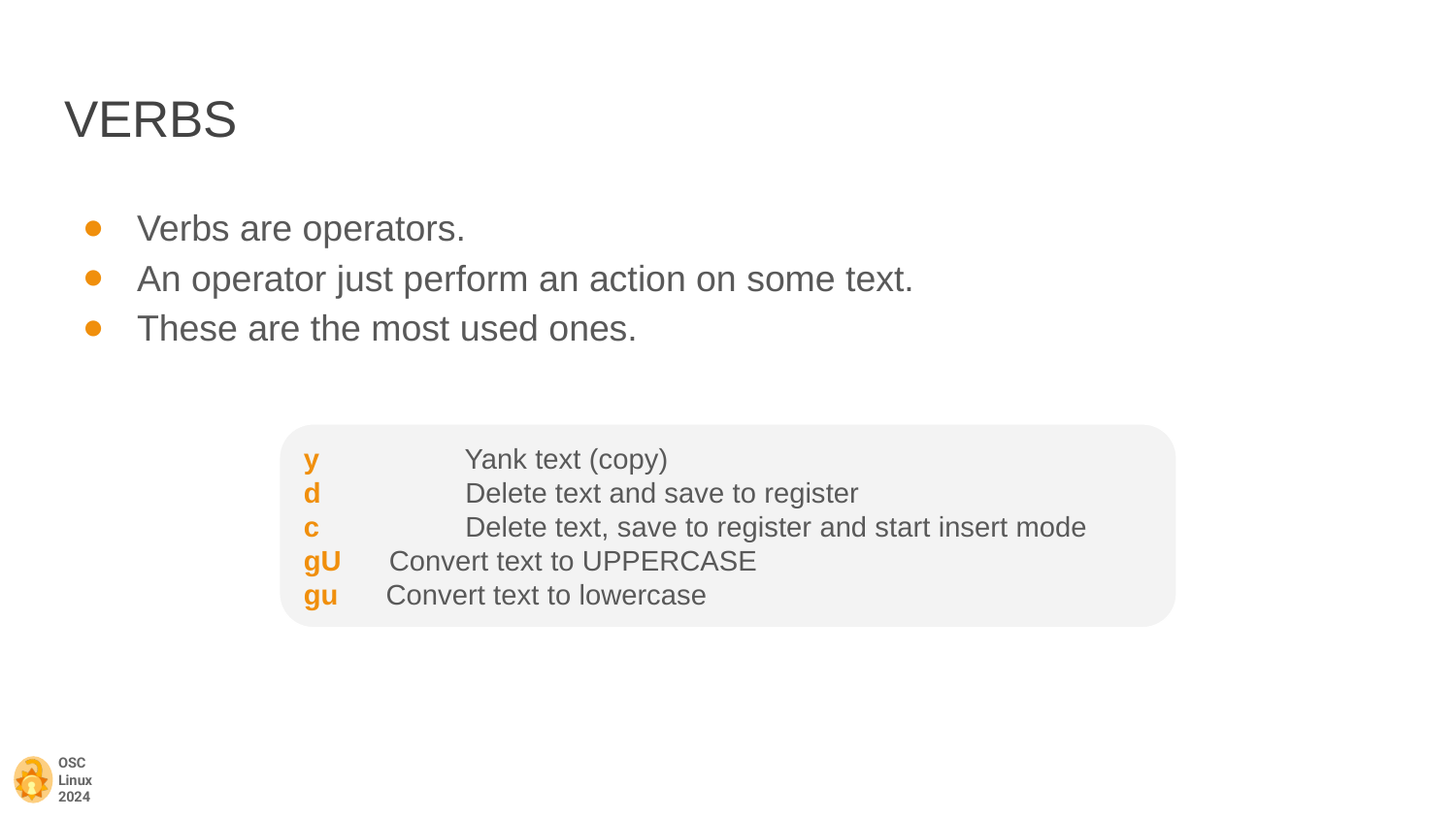

# VERBS
Verbs are operators.
An operator just perform an action on some text.
These are the most used ones.
y	  Yank text (copy)
d	  Delete text and save to register
c	  Delete text, save to register and start insert mode
gU      Convert text to UPPERCASE
gu      Convert text to lowercase